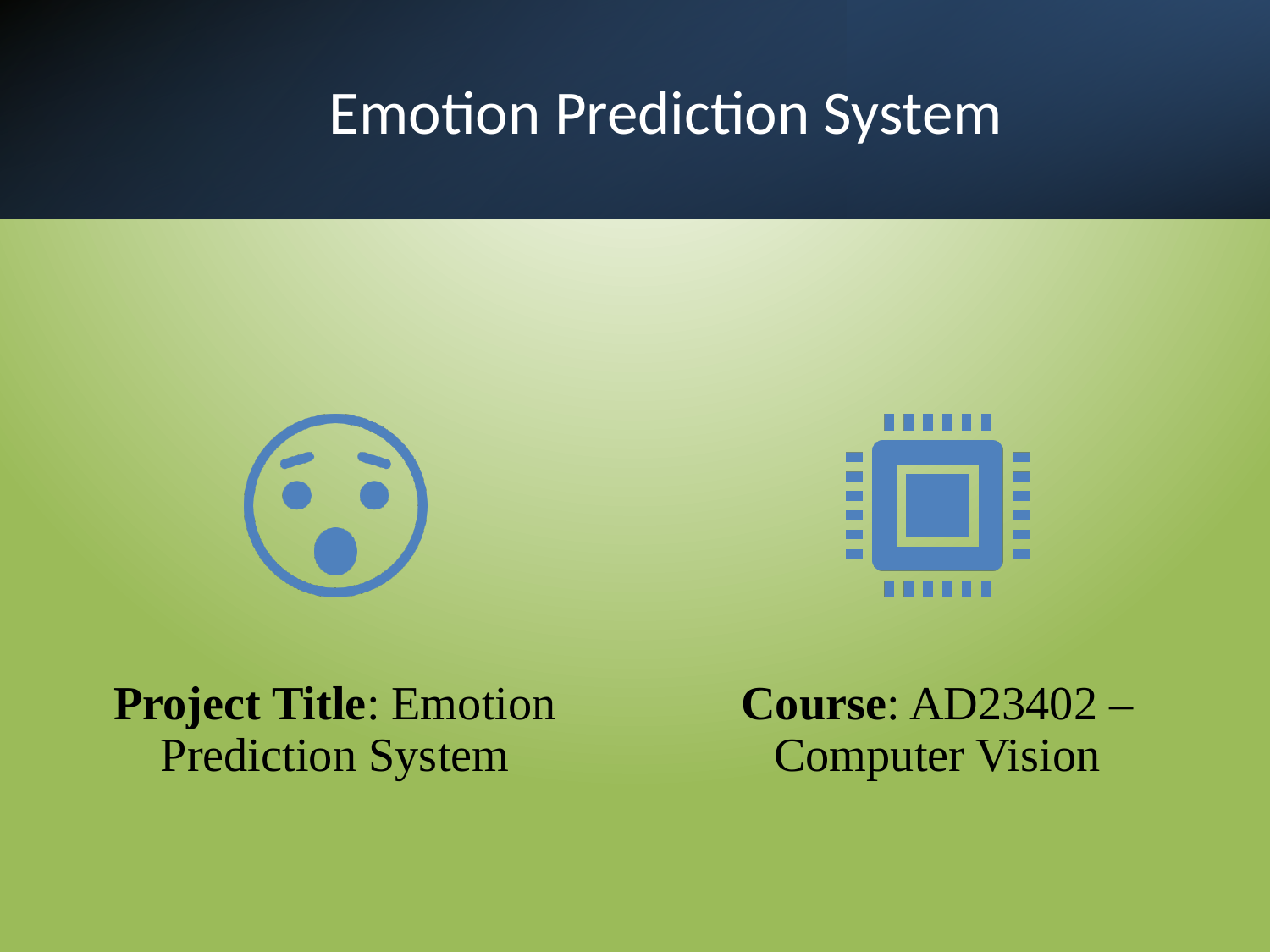

# Emotion Prediction System
Project Title: Emotion Prediction System
Course: AD23402 – Computer Vision